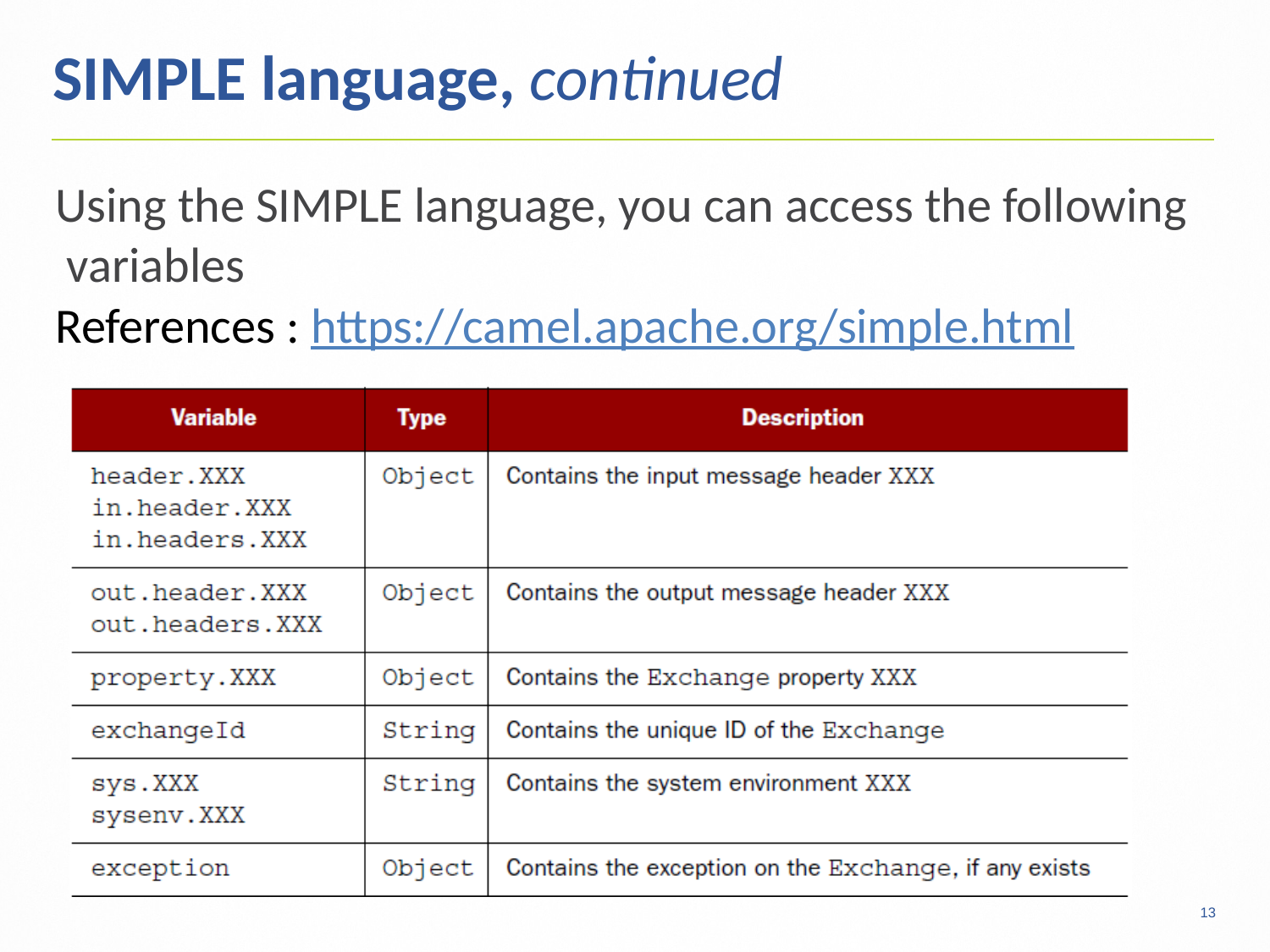

13
SIMPLE language, continued

Using the SIMPLE language, you can access the following  variables
References : https://camel.apache.org/simple.html